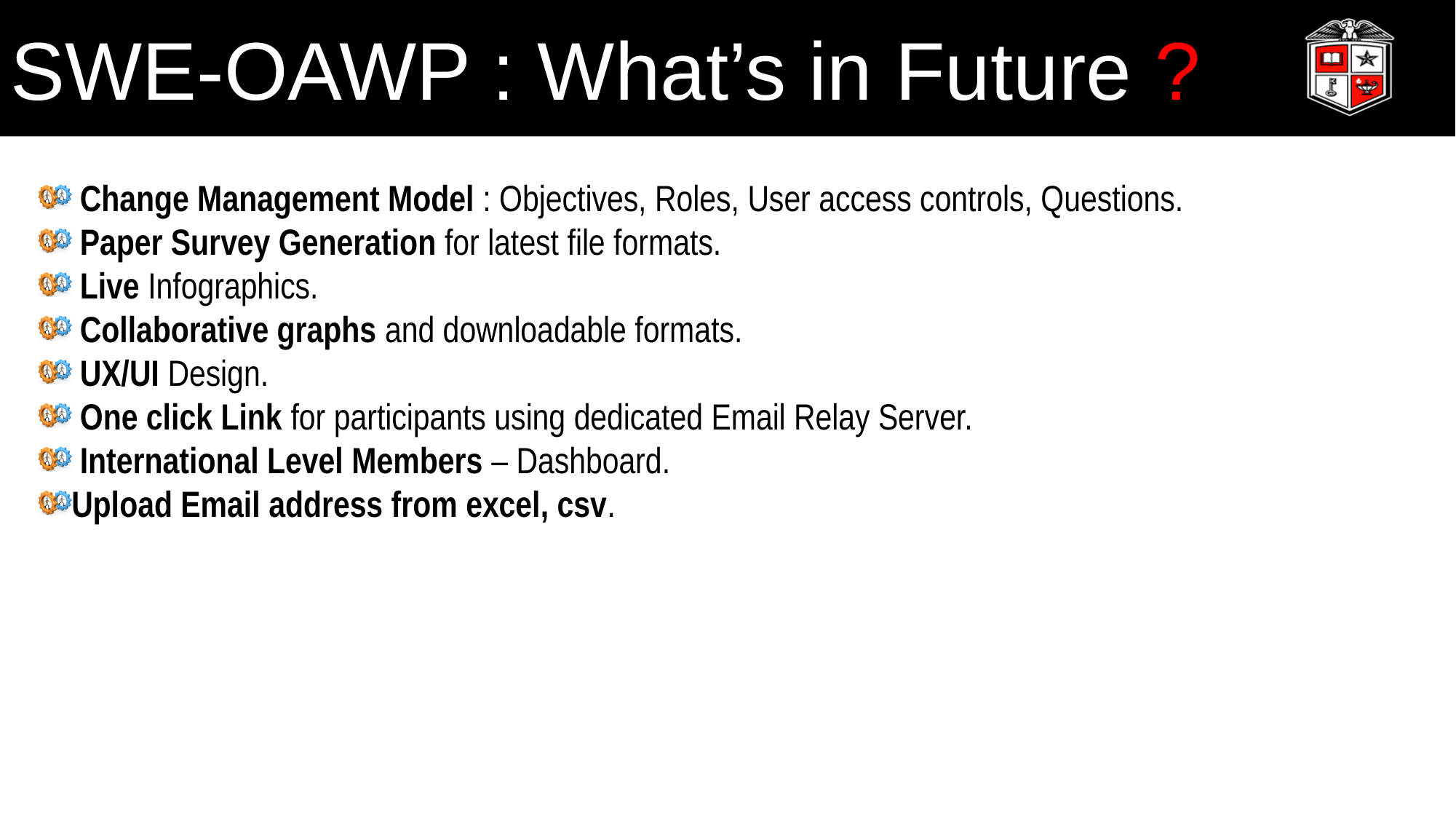

SWE-OAWP : What’s in Future ?
 Change Management Model : Objectives, Roles, User access controls, Questions.
 Paper Survey Generation for latest file formats.
 Live Infographics.
 Collaborative graphs and downloadable formats.
 UX/UI Design.
 One click Link for participants using dedicated Email Relay Server.
 International Level Members – Dashboard.
Upload Email address from excel, csv.